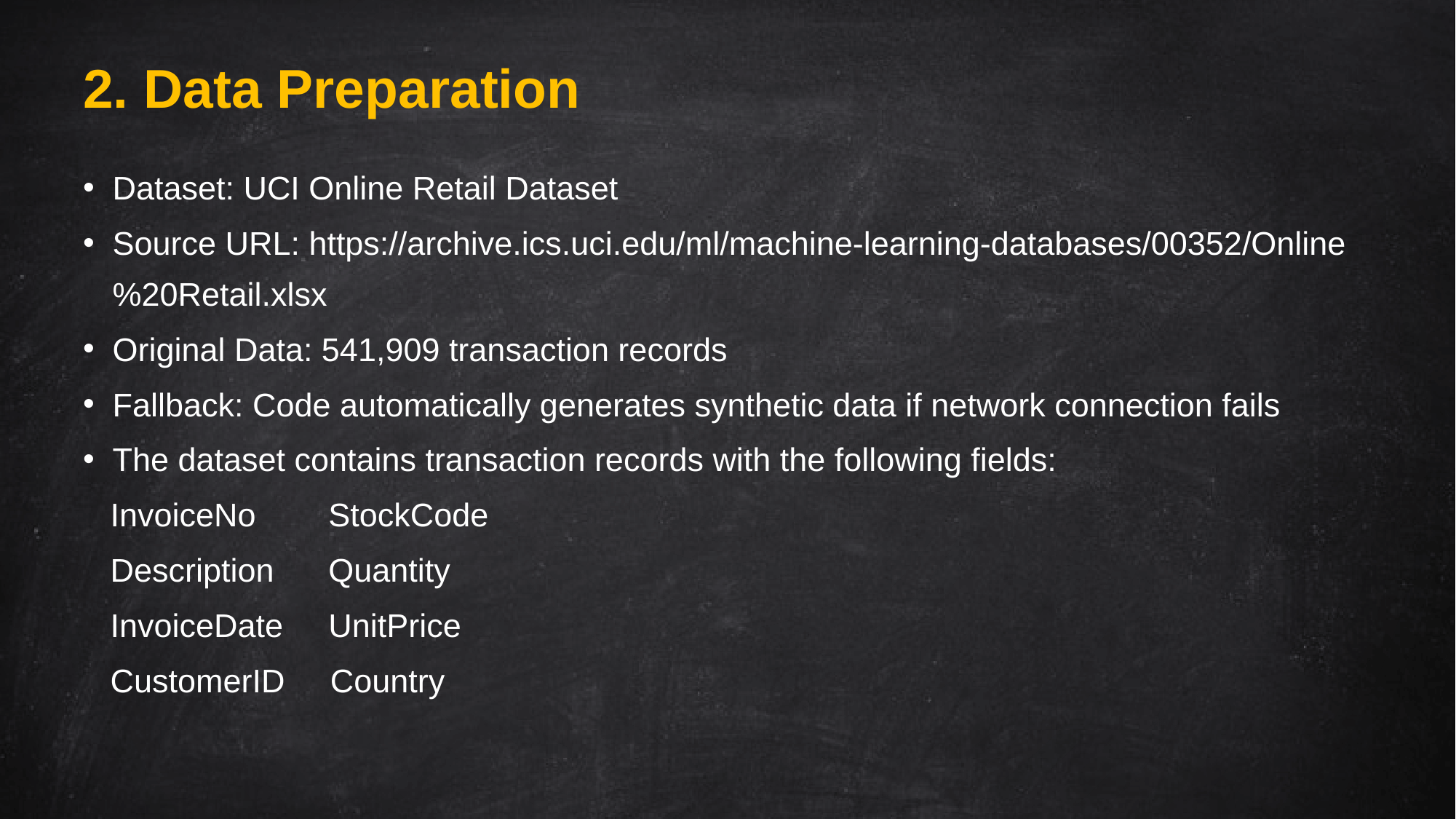

# 2. Data Preparation
Dataset: UCI Online Retail Dataset
Source URL: https://archive.ics.uci.edu/ml/machine-learning-databases/00352/Online%20Retail.xlsx
Original Data: 541,909 transaction records
Fallback: Code automatically generates synthetic data if network connection fails
The dataset contains transaction records with the following fields:
   InvoiceNo        StockCode
   Description      Quantity
   InvoiceDate     UnitPrice
   CustomerID     Country